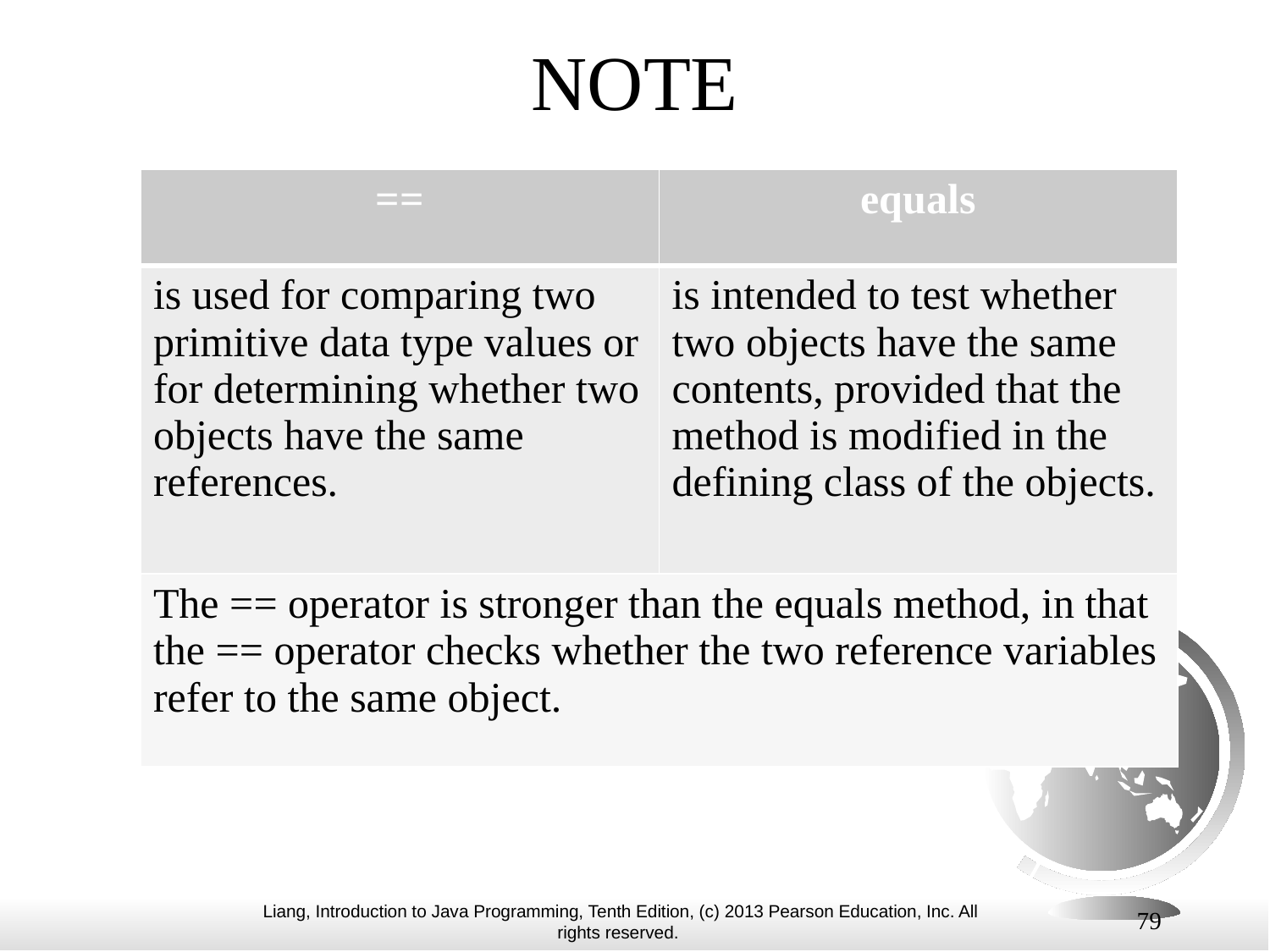

# NOTE
| == | equals |
| --- | --- |
| is used for comparing two primitive data type values or for determining whether two objects have the same references. | is intended to test whether two objects have the same contents, provided that the method is modified in the defining class of the objects. |
| The == operator is stronger than the equals method, in that the == operator checks whether the two reference variables refer to the same object. |  |
79